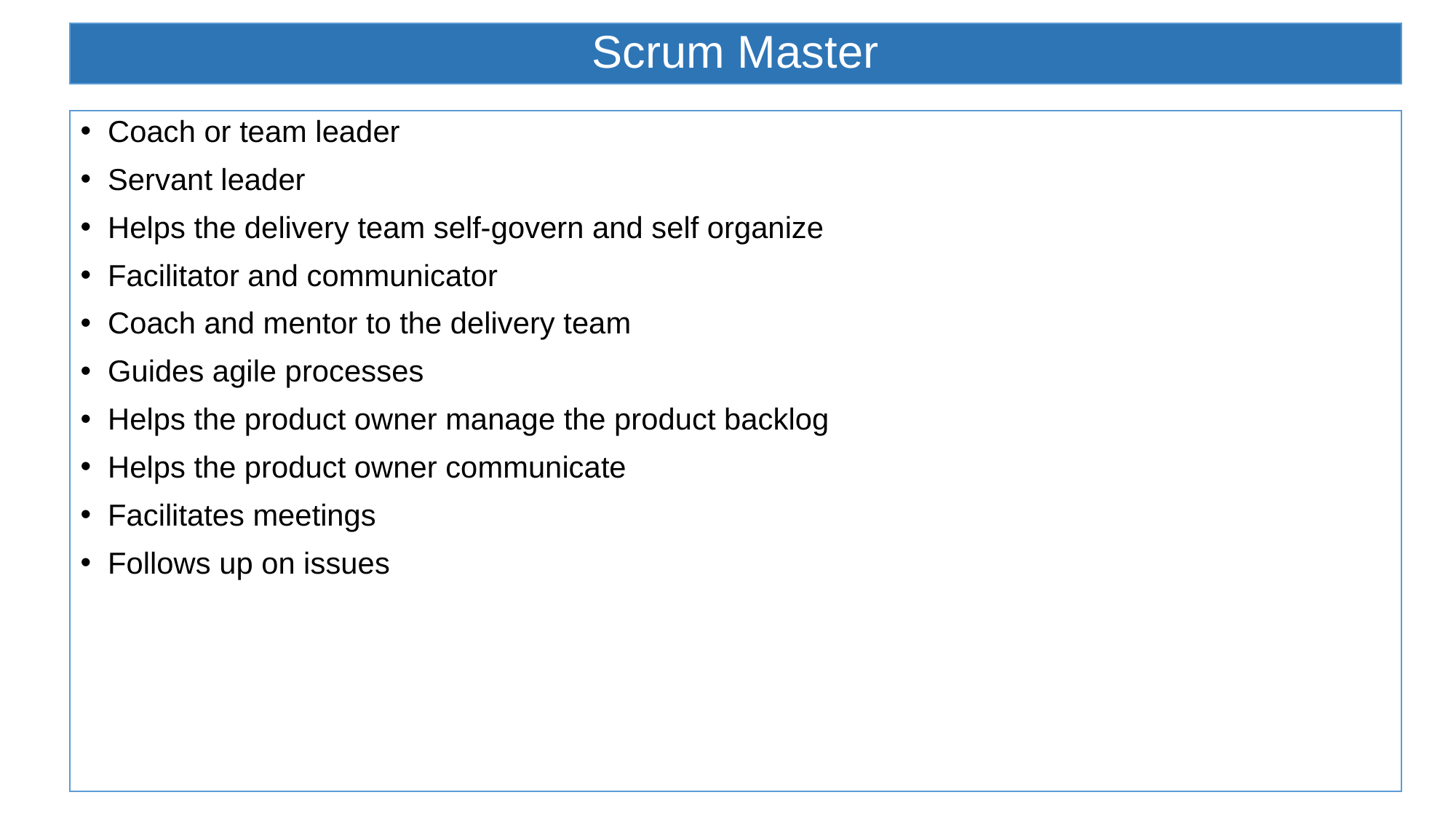

# Scrum Master
Coach or team leader
Servant leader
Helps the delivery team self-govern and self organize
Facilitator and communicator
Coach and mentor to the delivery team
Guides agile processes
Helps the product owner manage the product backlog
Helps the product owner communicate
Facilitates meetings
Follows up on issues